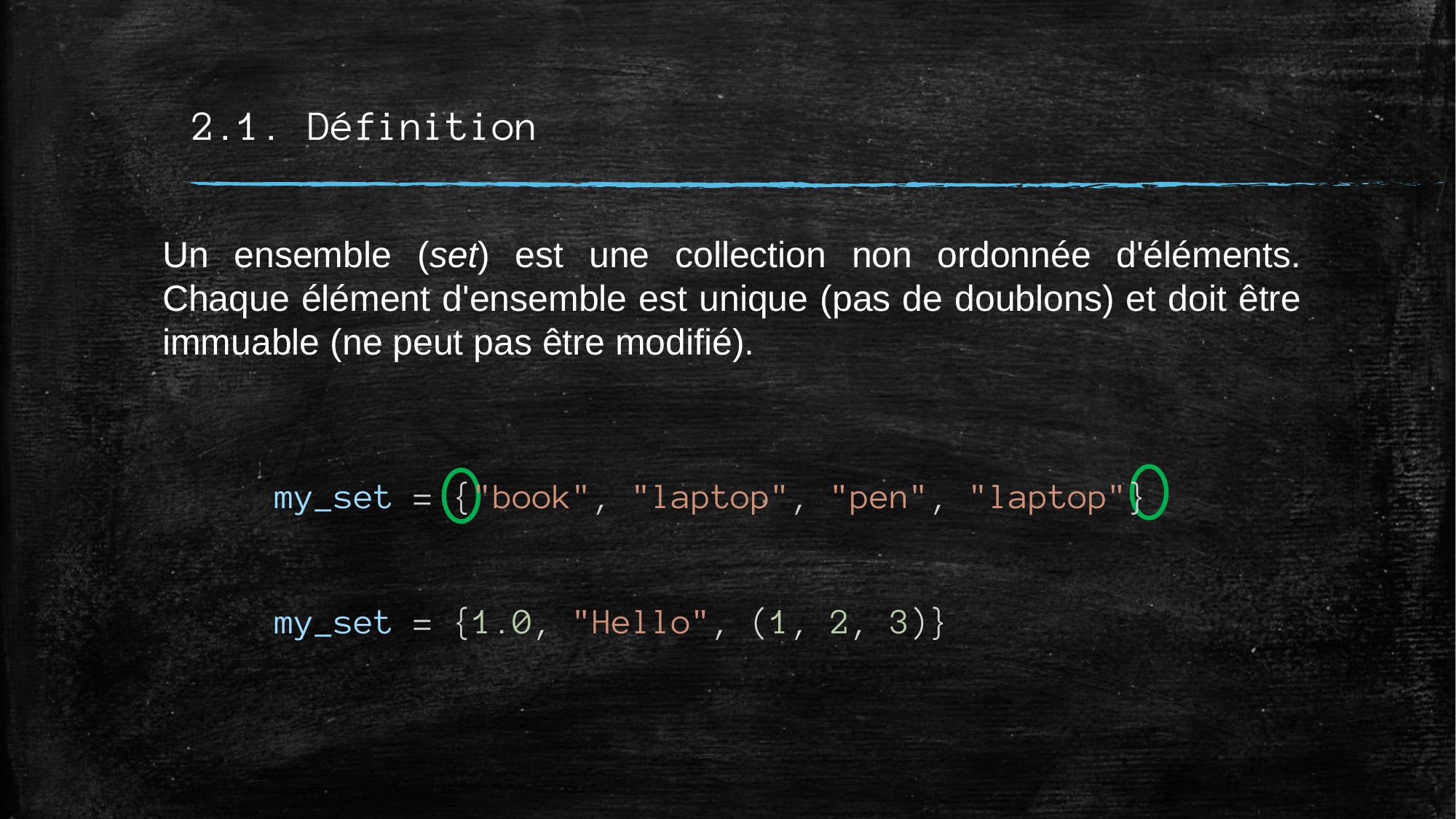

# 2.1. Définition
Un ensemble (set) est une collection non ordonnée d'éléments. Chaque élément d'ensemble est unique (pas de doublons) et doit être immuable (ne peut pas être modifié).
my_set = {"book", "laptop", "pen", "laptop"}

my_set = {1.0, "Hello", (1, 2, 3)}